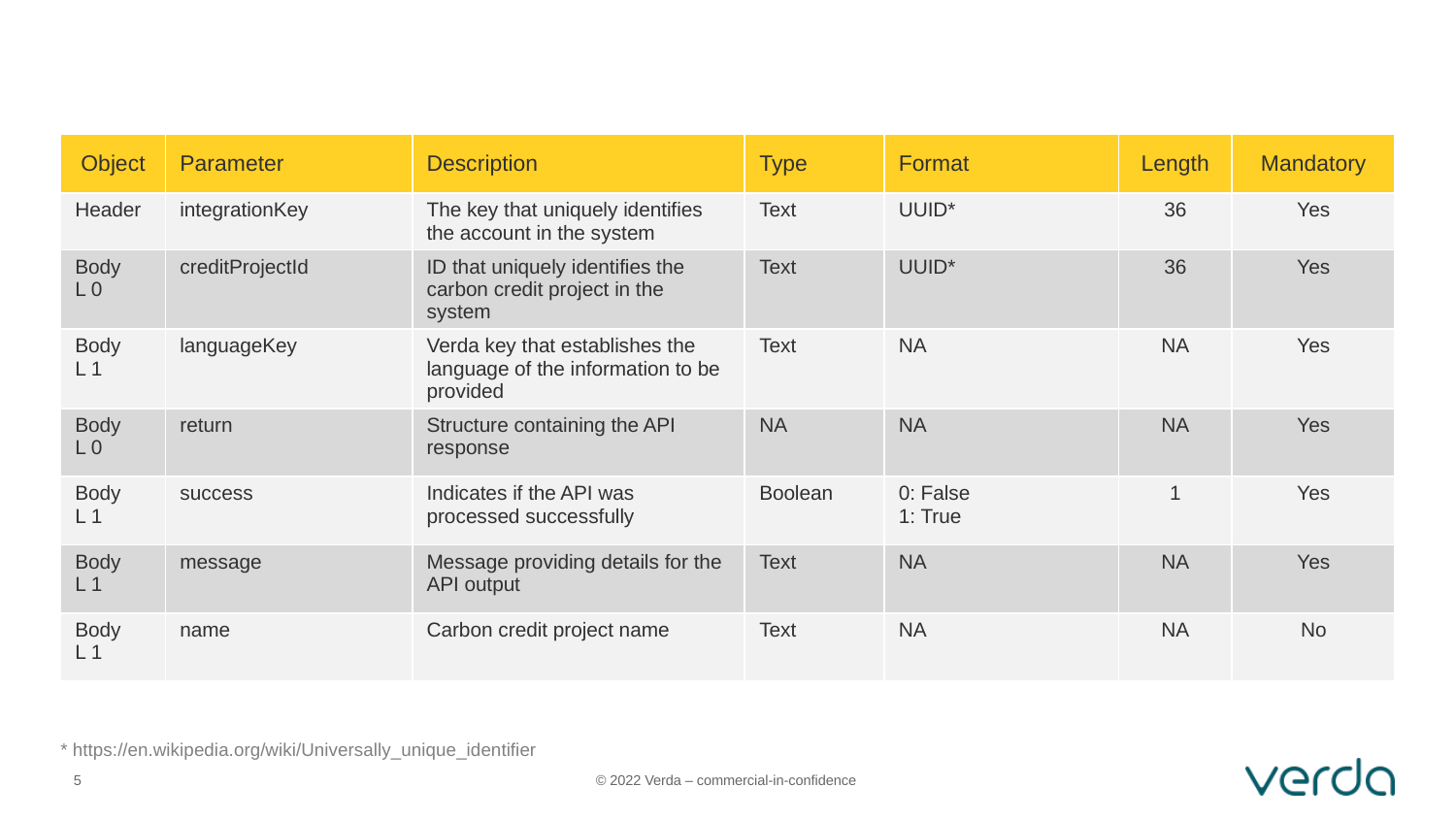

| Object | Parameter | Description | Type | Format | Length | Mandatory |
| --- | --- | --- | --- | --- | --- | --- |
| Header | integrationKey | The key that uniquely identifies the account in the system | Text | UUID\* | 36 | Yes |
| Body L 0 | creditProjectId | ID that uniquely identifies the carbon credit project in the system | Text | UUID\* | 36 | Yes |
| Body L 1 | languageKey | Verda key that establishes the language of the information to be provided | Text | NA | NA | Yes |
| Body L 0 | return | Structure containing the API response | NA | NA | NA | Yes |
| Body L 1 | success | Indicates if the API was processed successfully | Boolean | 0: False 1: True | 1 | Yes |
| Body L 1 | message | Message providing details for the API output | Text | NA | NA | Yes |
| Body L 1 | name | Carbon credit project name | Text | NA | NA | No |
* https://en.wikipedia.org/wiki/Universally_unique_identifier